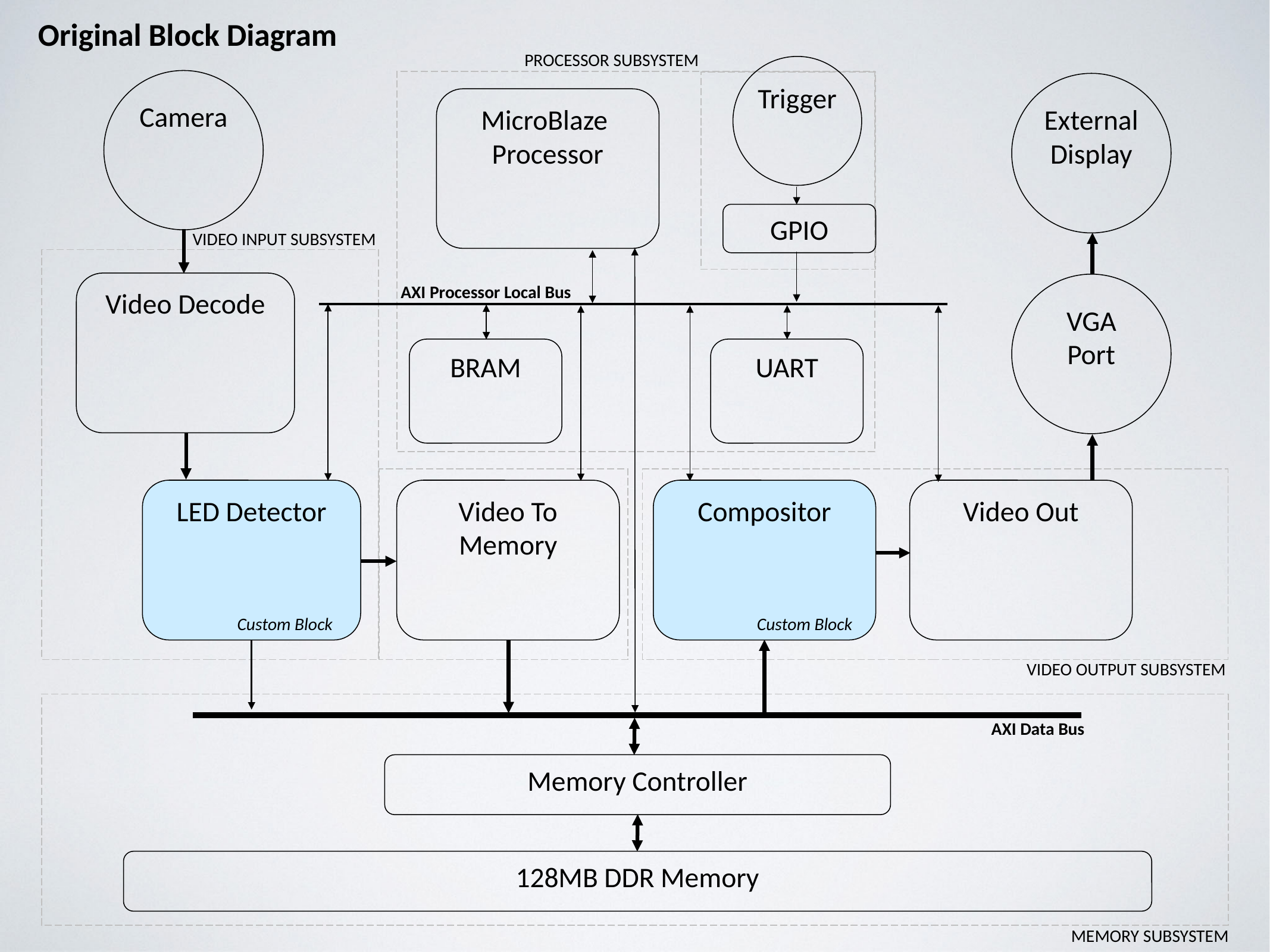

Original Block Diagram
PROCESSOR SUBSYSTEM
Trigger
Camera

External Display
MicroBlaze
Processor
GPIO
VIDEO INPUT SUBSYSTEM

Video Decode
VGA Port
AXI Processor Local Bus
BRAM
UART

LED Detector
Video To Memory
Compositor
Video Out
Custom Block
Custom Block
VIDEO OUTPUT SUBSYSTEM

AXI Data Bus
Memory Controller
128MB DDR Memory
MEMORY SUBSYSTEM